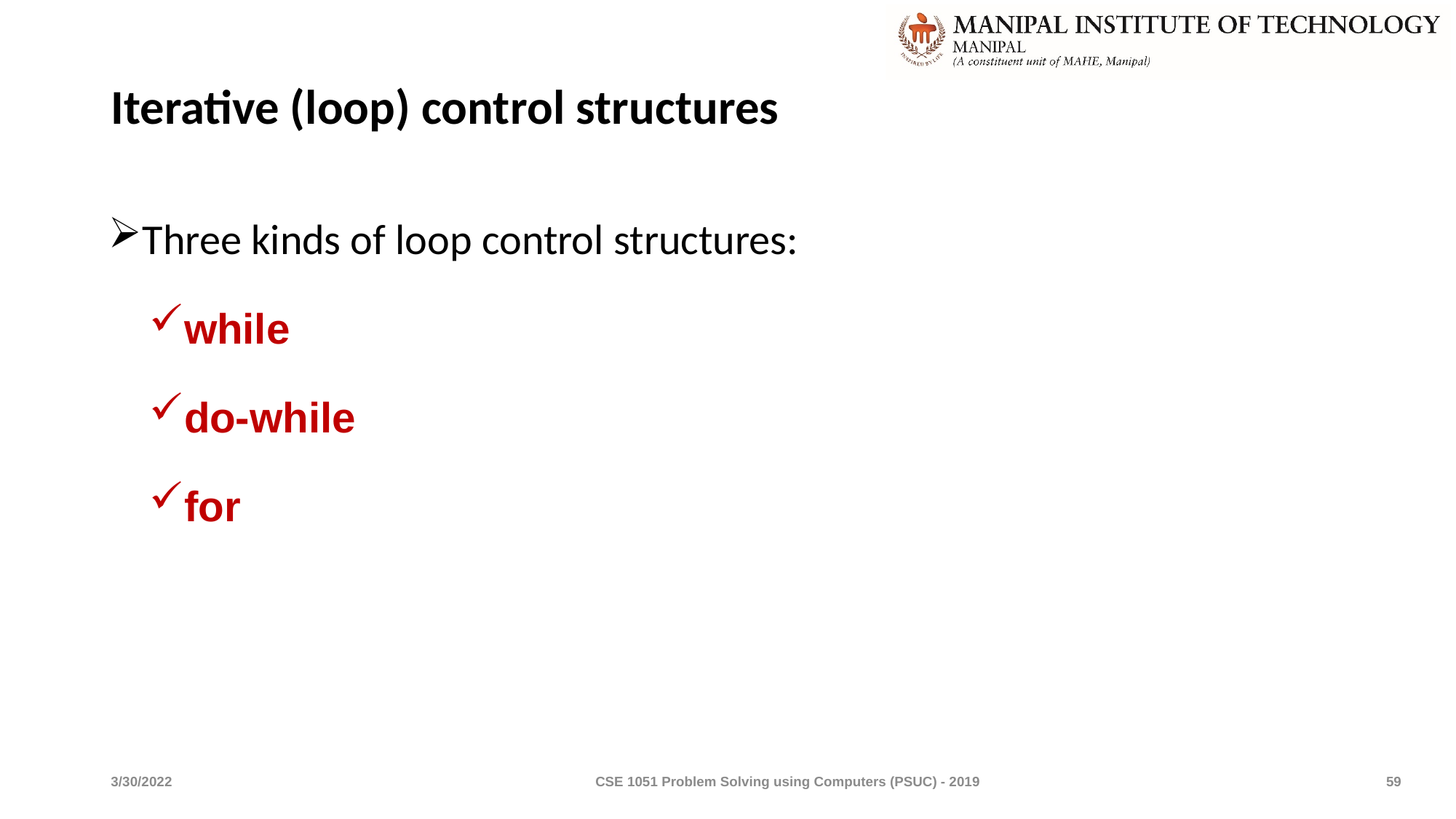

# Iterative (loop) control structures
Three kinds of loop control structures:
while
do-while
for
3/30/2022
CSE 1051 Problem Solving using Computers (PSUC) - 2019
59